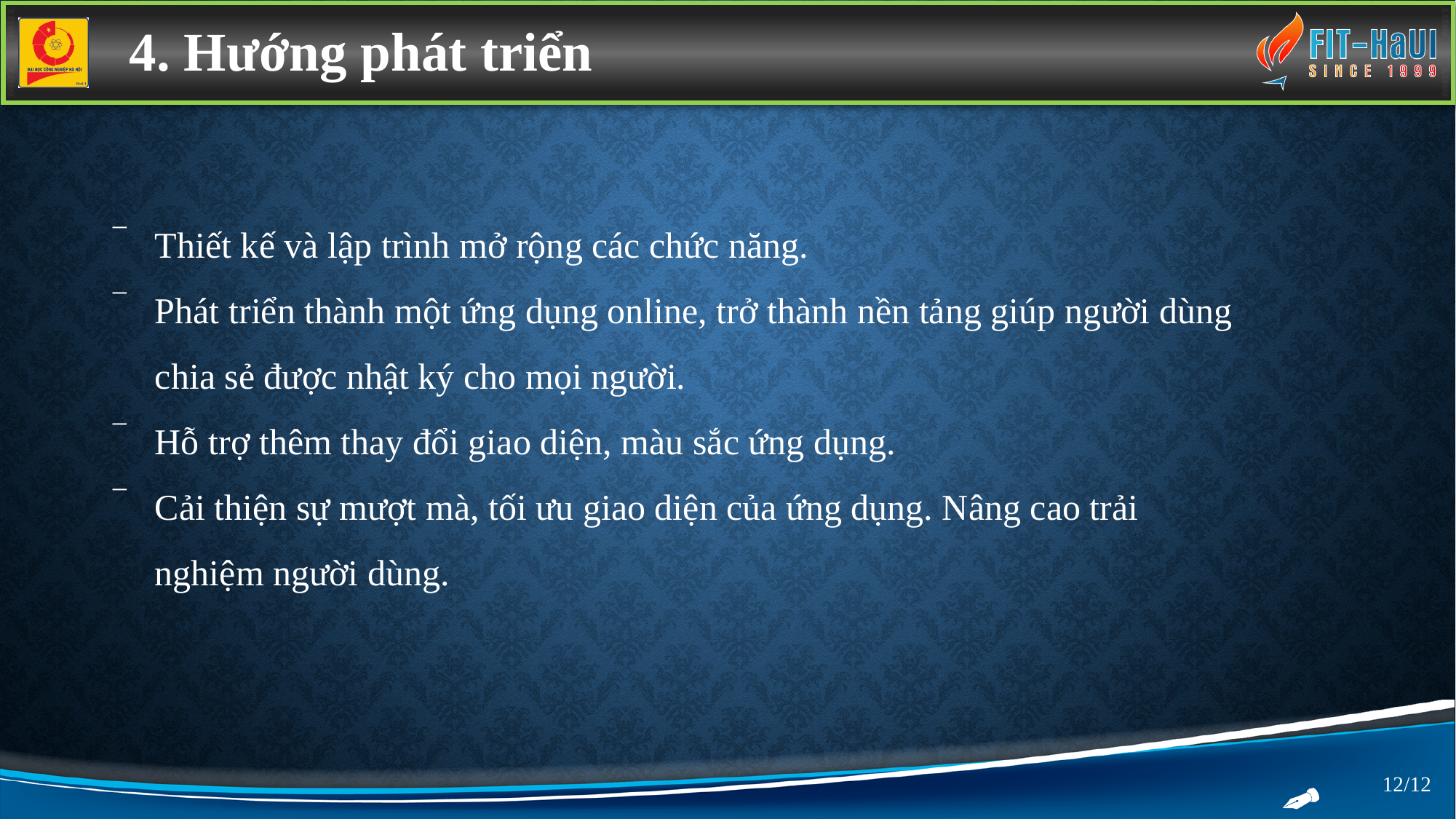

4. Hướng phát triển
Thiết kế và lập trình mở rộng các chức năng.
Phát triển thành một ứng dụng online, trở thành nền tảng giúp người dùng chia sẻ được nhật ký cho mọi người.
Hỗ trợ thêm thay đổi giao diện, màu sắc ứng dụng.
Cải thiện sự mượt mà, tối ưu giao diện của ứng dụng. Nâng cao trải nghiệm người dùng.

12/12